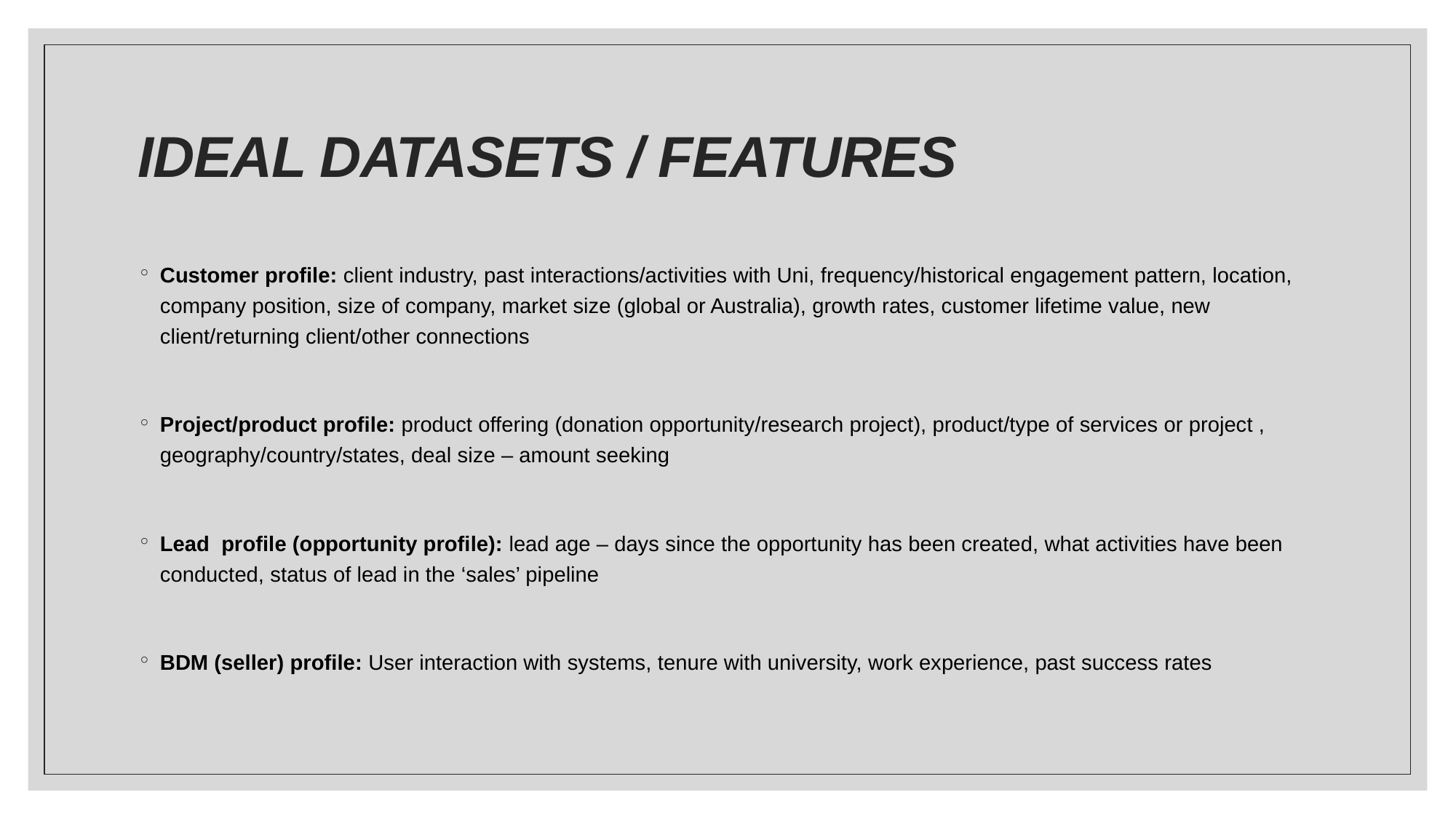

# IDEAL DATASETS / FEATURES
Customer profile: client industry, past interactions/activities with Uni, frequency/historical engagement pattern, location, company position, size of company, market size (global or Australia), growth rates, customer lifetime value, new client/returning client/other connections

Project/product profile: product offering (donation opportunity/research project), product/type of services or project , geography/country/states, deal size – amount seeking

Lead  profile (opportunity profile): lead age – days since the opportunity has been created, what activities have been conducted, status of lead in the ‘sales’ pipeline

BDM (seller) profile: User interaction with systems, tenure with university, work experience, past success rates